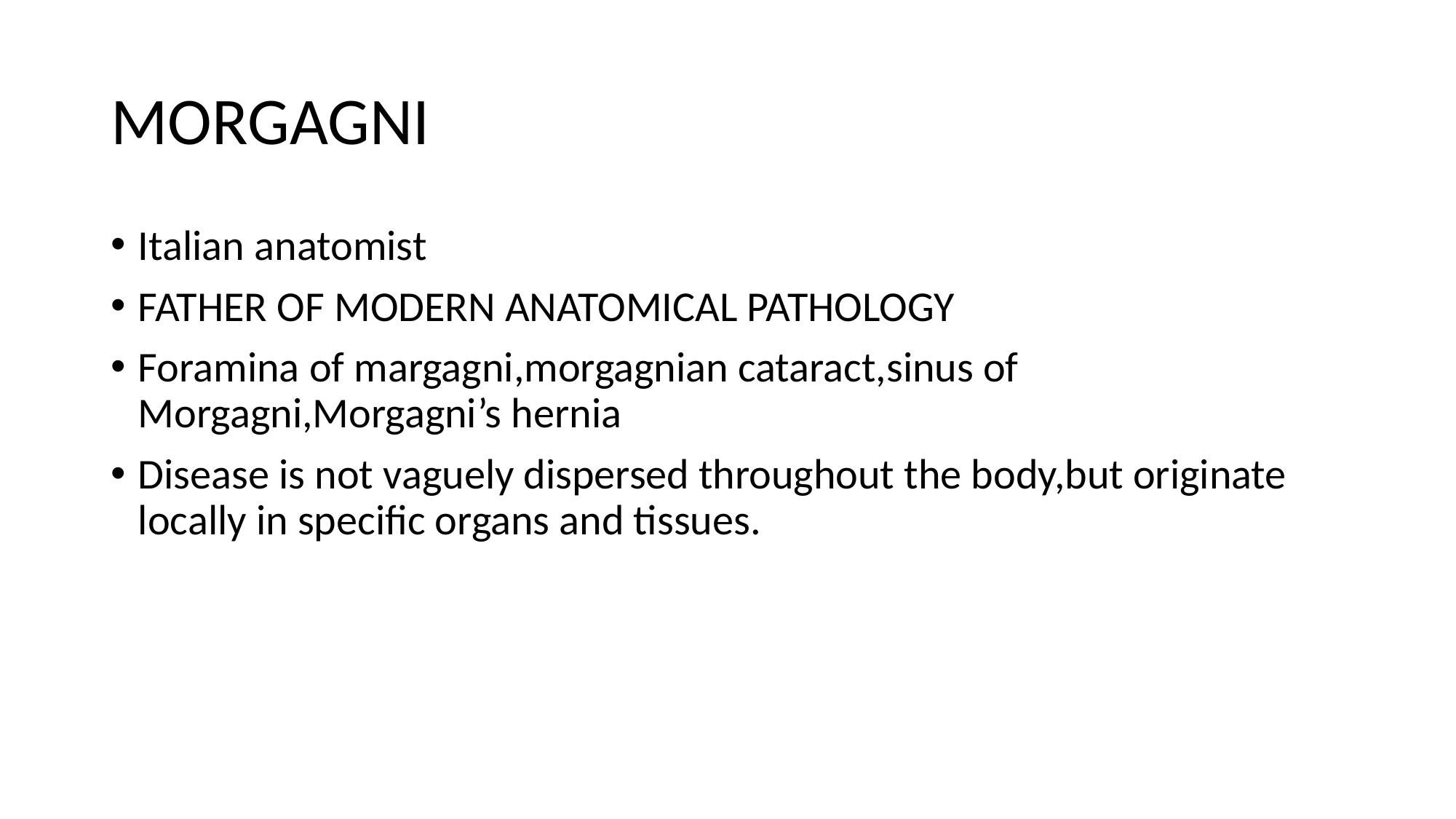

# MORGAGNI
Italian anatomist
FATHER OF MODERN ANATOMICAL PATHOLOGY
Foramina of margagni,morgagnian cataract,sinus of Morgagni,Morgagni’s hernia
Disease is not vaguely dispersed throughout the body,but originate locally in specific organs and tissues.